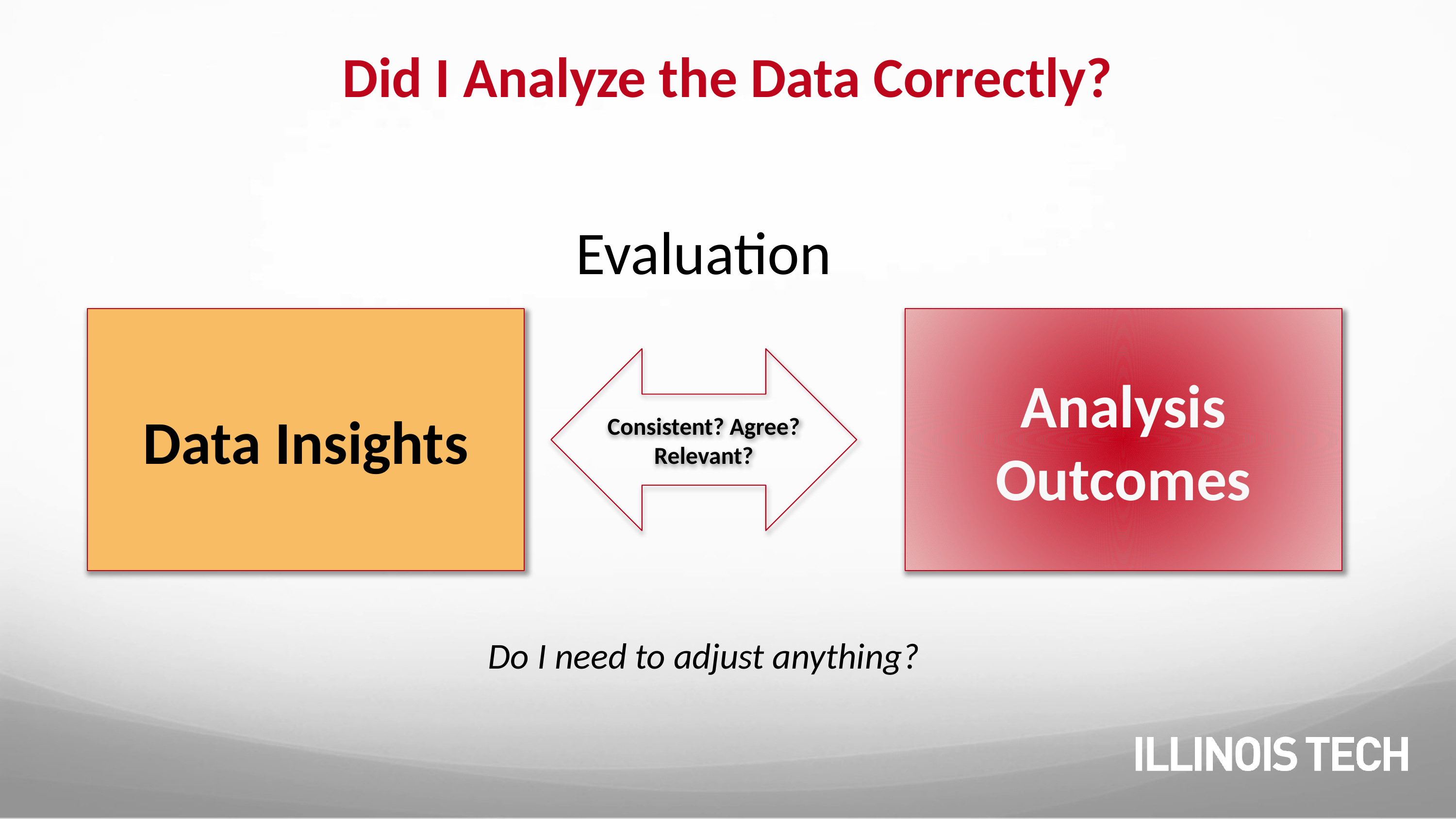

# Did I Analyze the Data Correctly?
Evaluation
Data Insights
Analysis Outcomes
Consistent? Agree? Relevant?
Do I need to adjust anything?